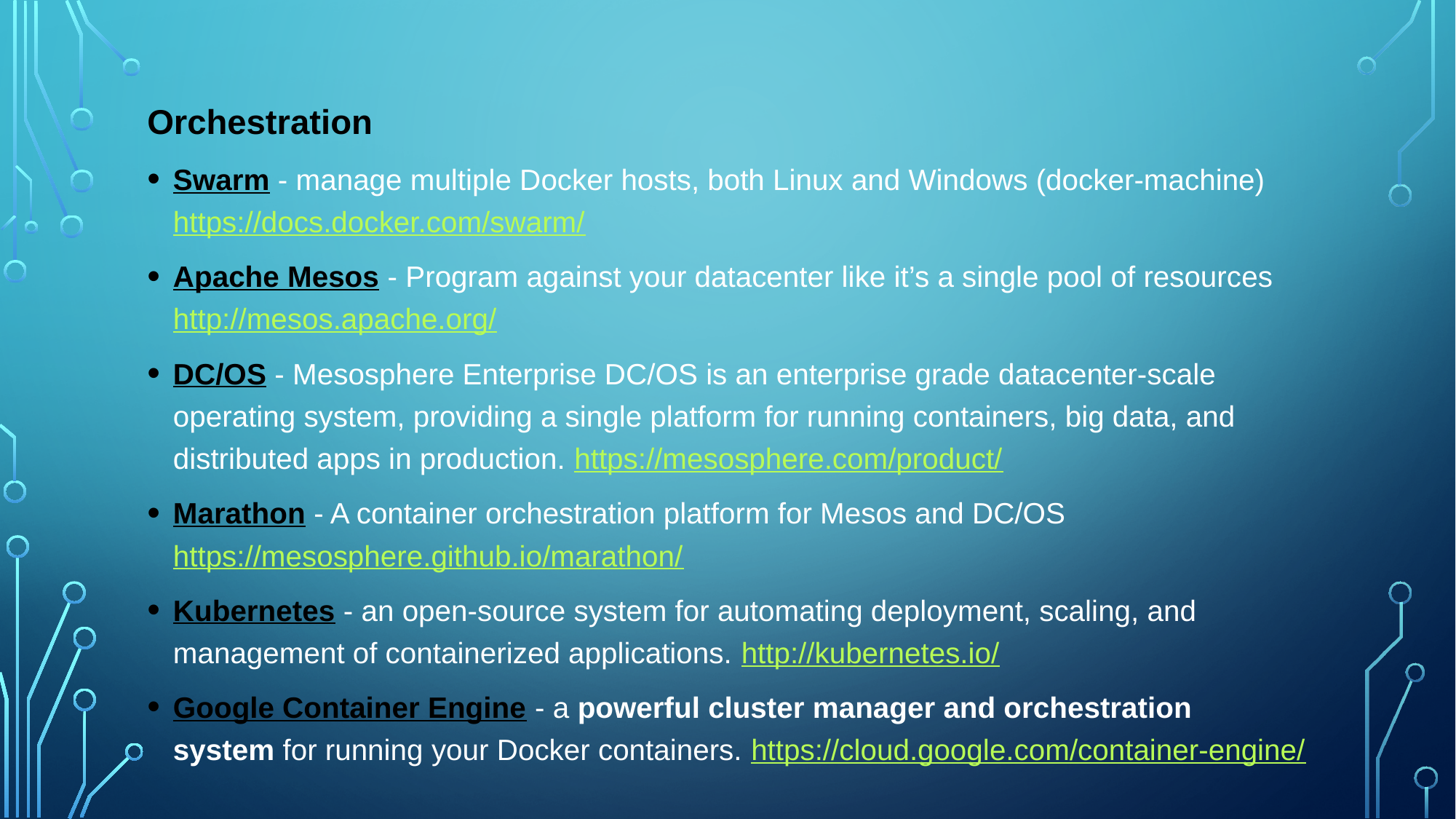

Orchestration
Swarm - manage multiple Docker hosts, both Linux and Windows (docker-machine) https://docs.docker.com/swarm/
Apache Mesos - Program against your datacenter like it’s a single pool of resources http://mesos.apache.org/
DC/OS - Mesosphere Enterprise DC/OS is an enterprise grade datacenter-scale operating system, providing a single platform for running containers, big data, and distributed apps in production. https://mesosphere.com/product/
Marathon - A container orchestration platform for Mesos and DC/OS https://mesosphere.github.io/marathon/
Kubernetes - an open-source system for automating deployment, scaling, and management of containerized applications. http://kubernetes.io/
Google Container Engine - a powerful cluster manager and orchestration system for running your Docker containers. https://cloud.google.com/container-engine/